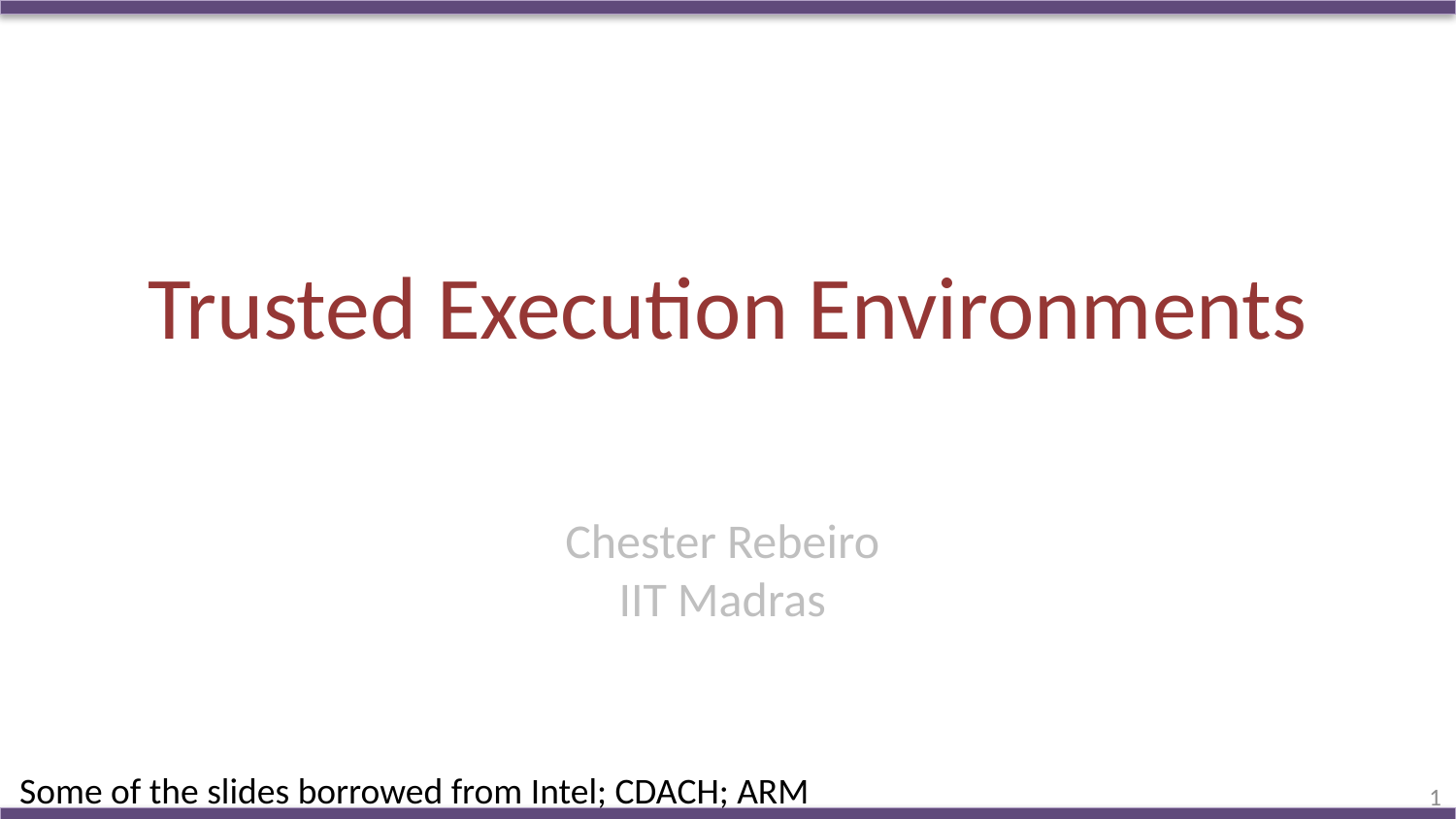

# Trusted Execution Environments
Chester Rebeiro
IIT Madras
Some of the slides borrowed from Intel; CDACH; ARM
1